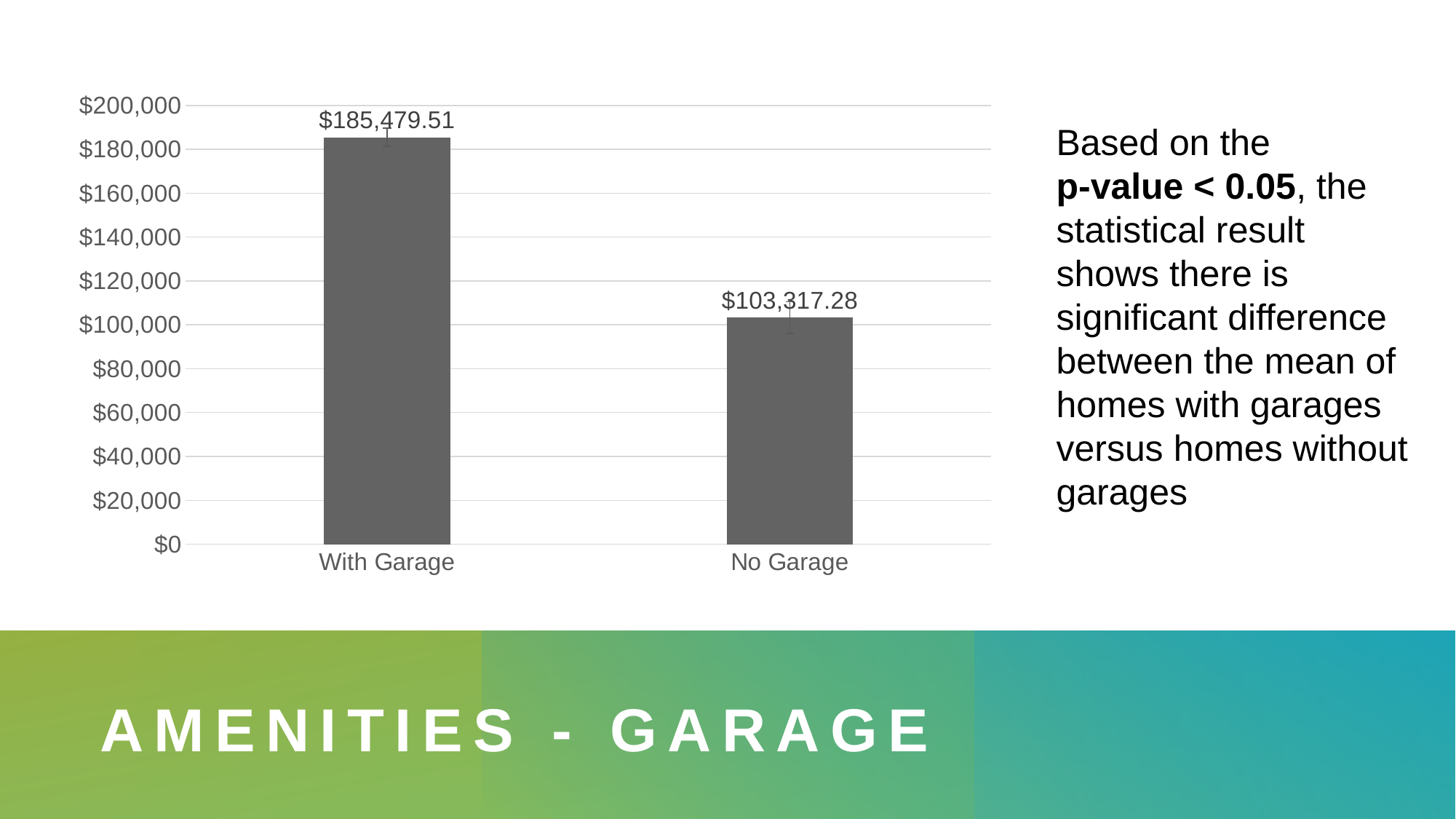

### Chart

| Category |  |
|---|---|
| With Garage | 185479.511240029 |
| No Garage | 103317.28395061729 |
Based on the
p-value < 0.05, the statistical result shows there is significant difference between the mean of homes with garages versus homes without garages

# Amenities - Garage